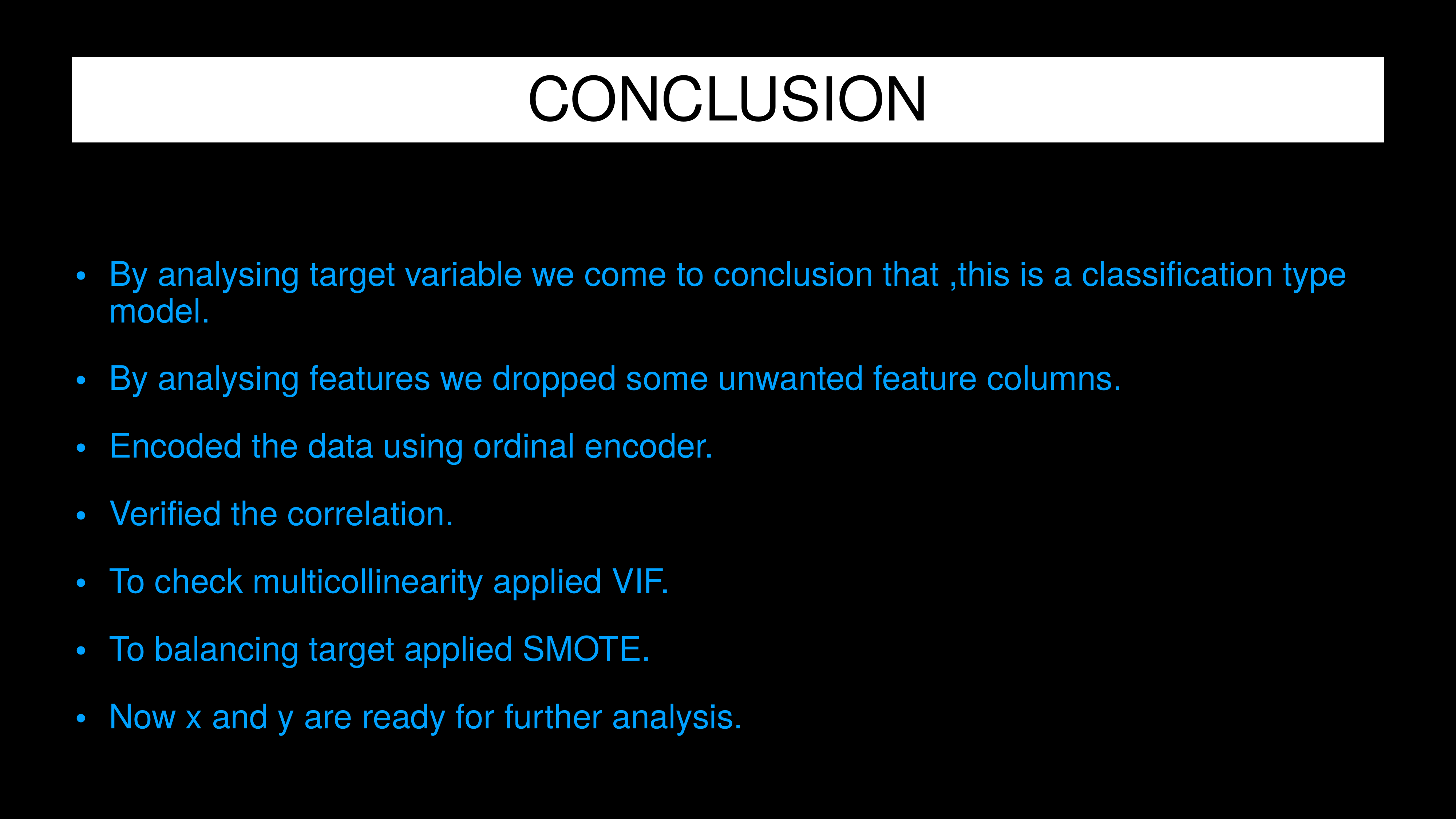

# CONCLUSION

By analysing target variable we come to conclusion that ,this is a classification type model.
By analysing features we dropped some unwanted feature columns.
Encoded the data using ordinal encoder.
Verified the correlation.
To check multicollinearity applied VIF.
To balancing target applied SMOTE.
Now x and y are ready for further analysis.